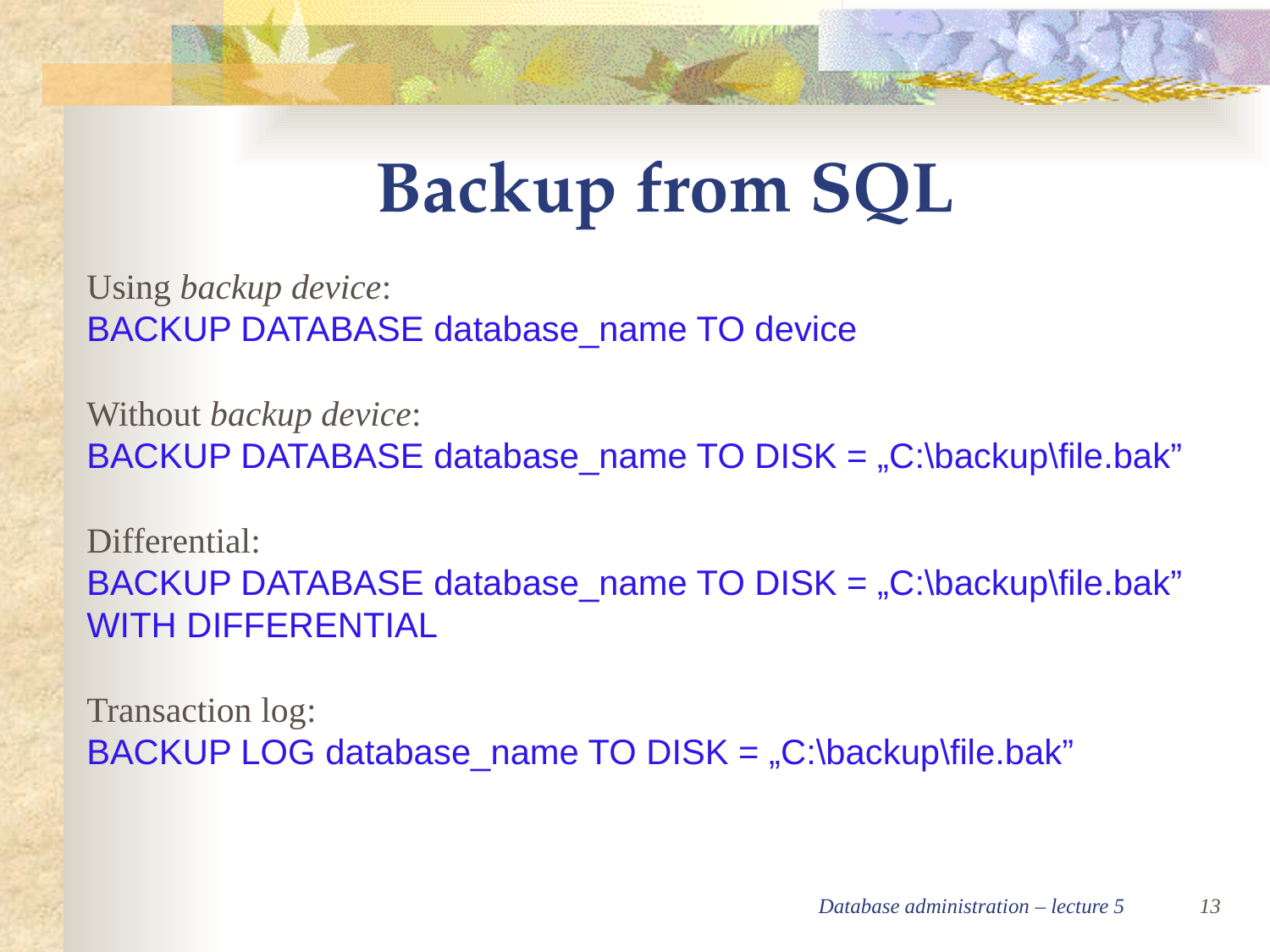

Backup from SQL
Using backup device:
BACKUP DATABASE database_name TO device

Without backup device:
BACKUP DATABASE database_name TO DISK = „C:\backup\file.bak”

Differential:
BACKUP DATABASE database_name TO DISK = „C:\backup\file.bak” WITH DIFFERENTIAL

Transaction log:
BACKUP LOG database_name TO DISK = „C:\backup\file.bak”